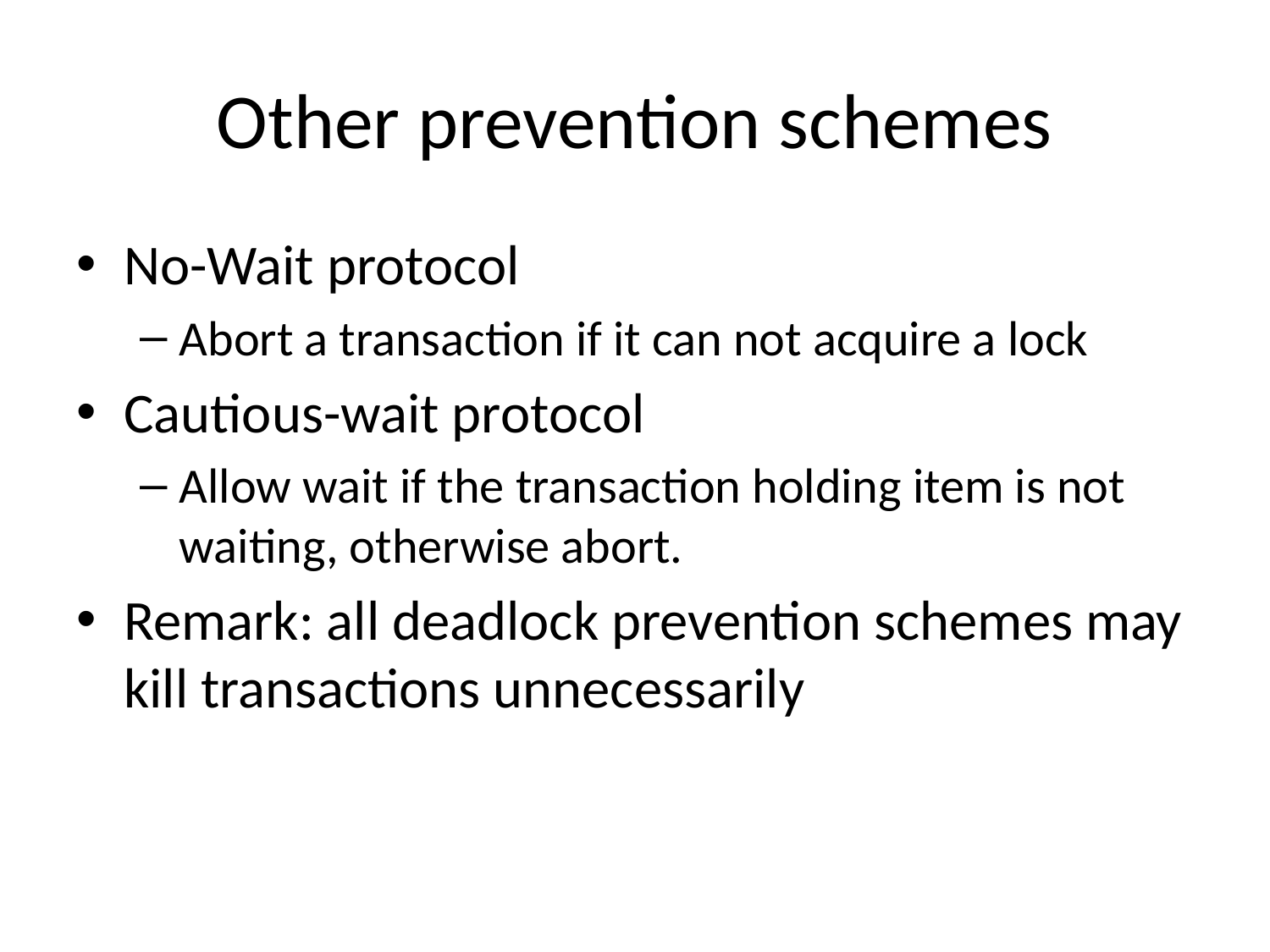

# Other prevention schemes
No-Wait protocol
Abort a transaction if it can not acquire a lock
Cautious-wait protocol
Allow wait if the transaction holding item is not waiting, otherwise abort.
Remark: all deadlock prevention schemes may kill transactions unnecessarily